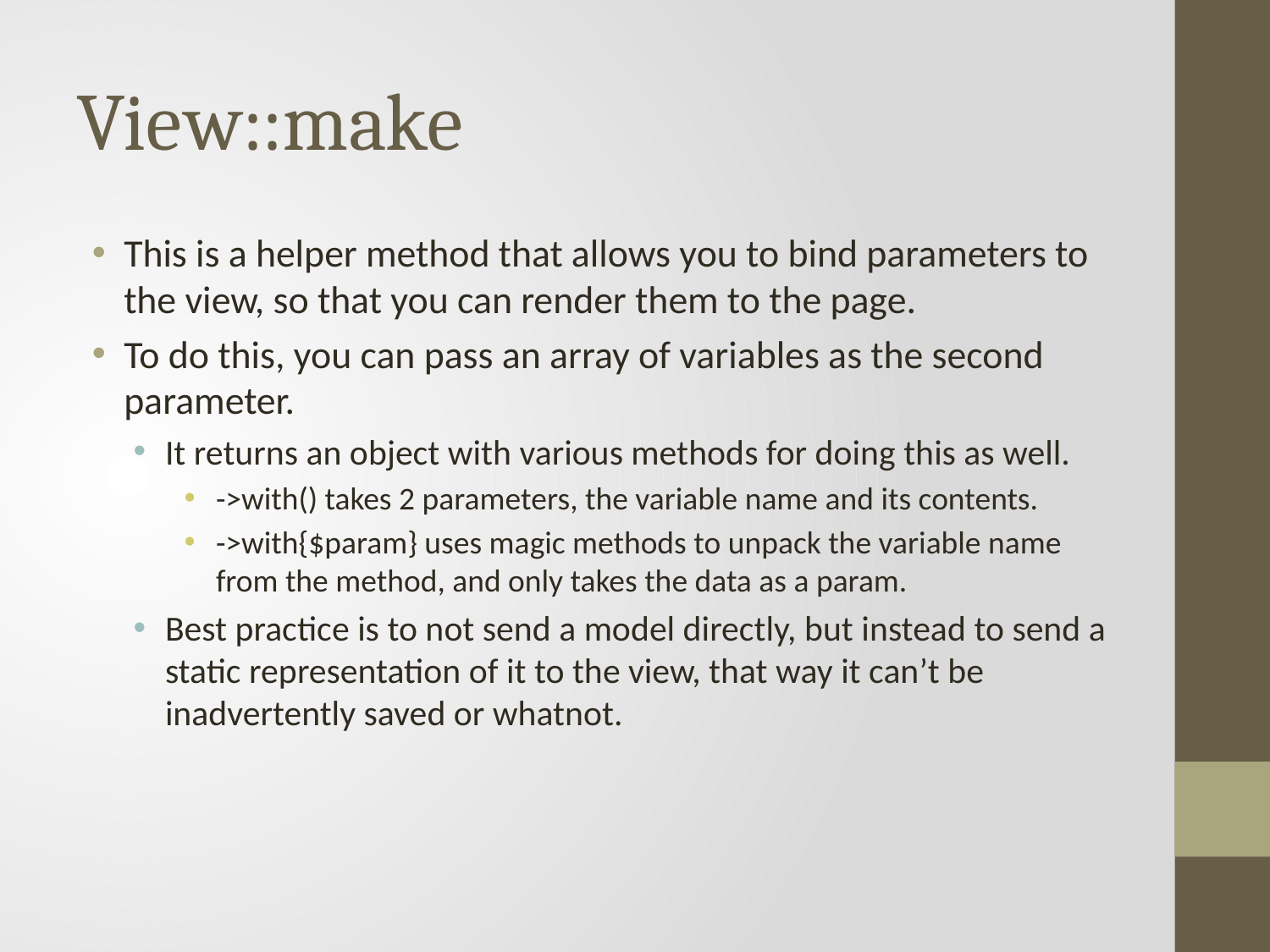

# View::make
This is a helper method that allows you to bind parameters to the view, so that you can render them to the page.
To do this, you can pass an array of variables as the second parameter.
It returns an object with various methods for doing this as well.
->with() takes 2 parameters, the variable name and its contents.
->with{$param} uses magic methods to unpack the variable name from the method, and only takes the data as a param.
Best practice is to not send a model directly, but instead to send a static representation of it to the view, that way it can’t be inadvertently saved or whatnot.